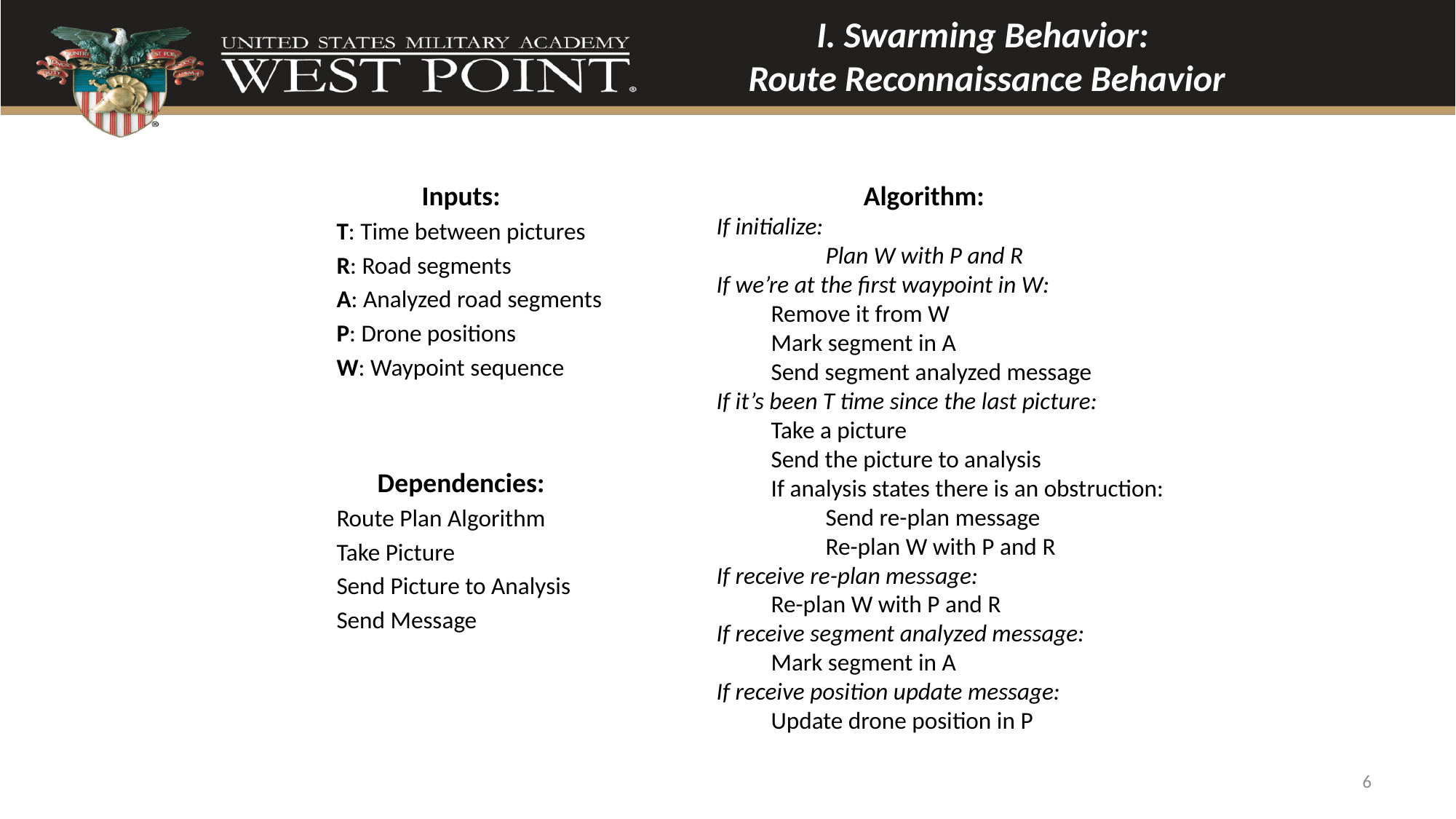

I. Swarming Behavior:
Route Reconnaissance Behavior
Algorithm:
If initialize:
	Plan W with P and R
If we’re at the first waypoint in W:
Remove it from W
Mark segment in A
Send segment analyzed message
If it’s been T time since the last picture:
Take a picture
Send the picture to analysis
If analysis states there is an obstruction:
Send re-plan message
Re-plan W with P and R
If receive re-plan message:
Re-plan W with P and R
If receive segment analyzed message:
Mark segment in A
If receive position update message:
Update drone position in P
Inputs:
T: Time between pictures
R: Road segments
A: Analyzed road segments
P: Drone positions
W: Waypoint sequence

Dependencies:
Route Plan Algorithm
Take Picture
Send Picture to Analysis
Send Message

6